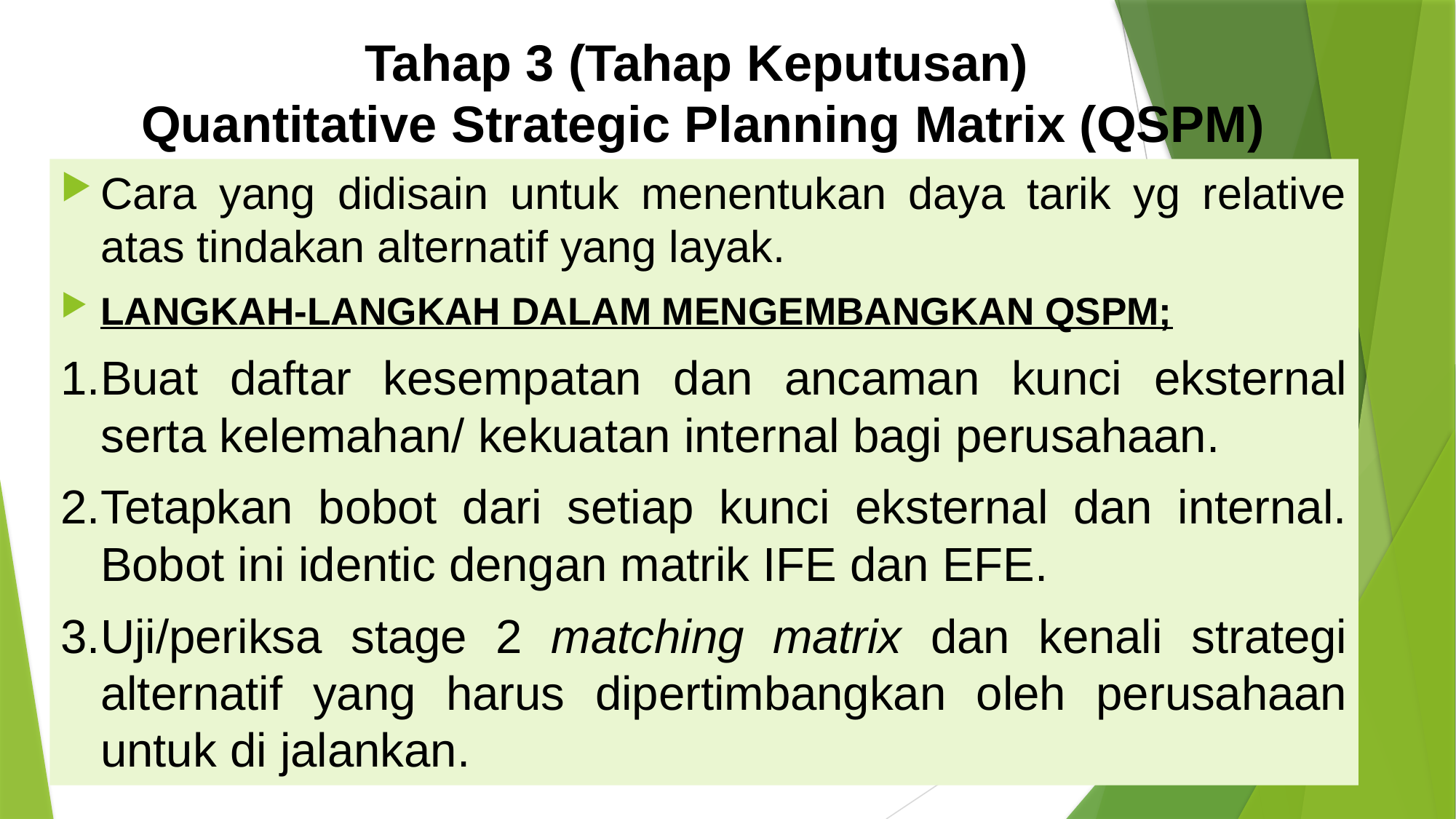

# Tahap 3 (Tahap Keputusan) Quantitative Strategic Planning Matrix (QSPM)
Cara yang didisain untuk menentukan daya tarik yg relative atas tindakan alternatif yang layak.
LANGKAH-LANGKAH DALAM MENGEMBANGKAN QSPM;
Buat daftar kesempatan dan ancaman kunci eksternal serta kelemahan/ kekuatan internal bagi perusahaan.
Tetapkan bobot dari setiap kunci eksternal dan internal. Bobot ini identic dengan matrik IFE dan EFE.
Uji/periksa stage 2 matching matrix dan kenali strategi alternatif yang harus dipertimbangkan oleh perusahaan untuk di jalankan.